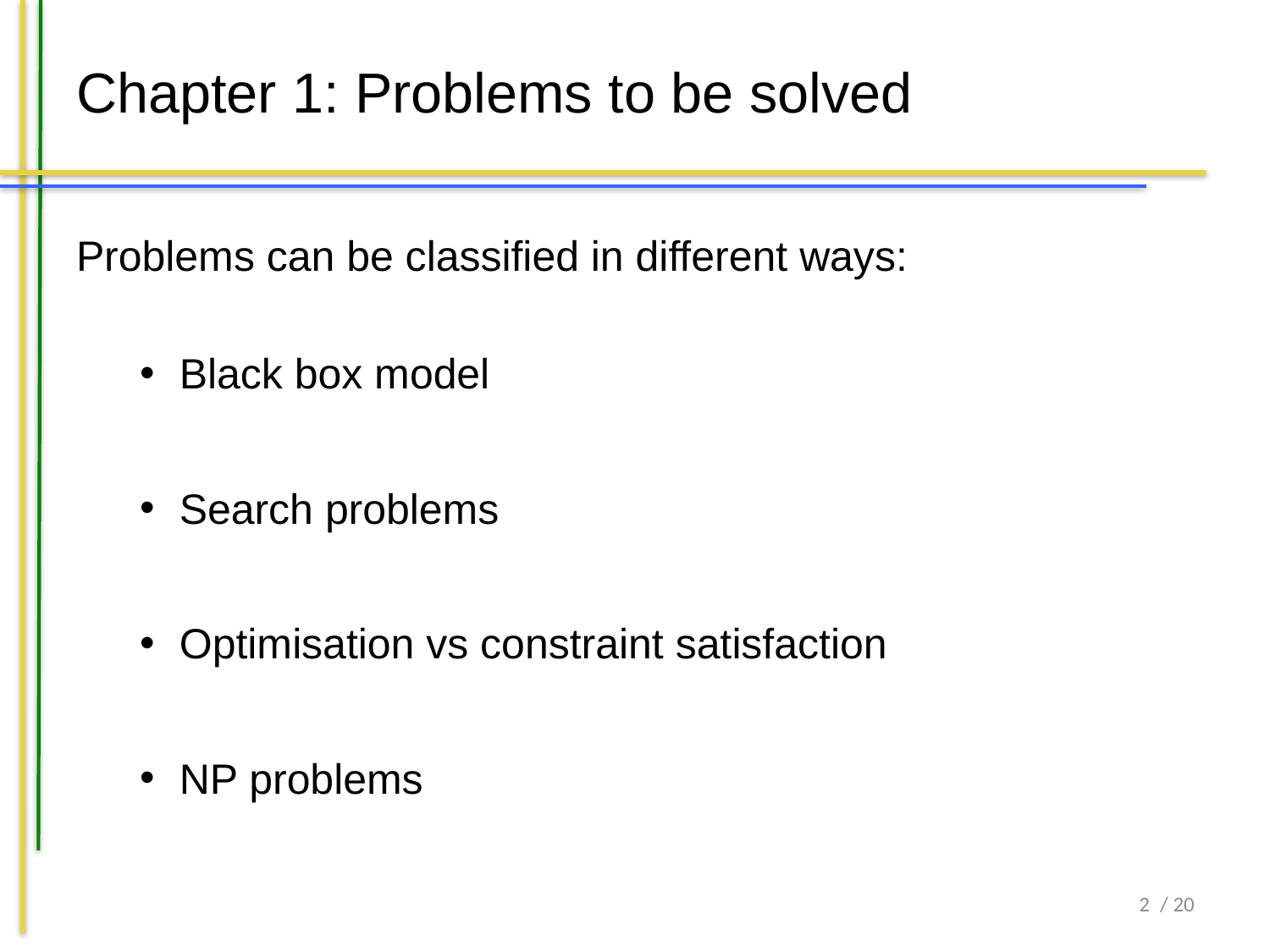

# Chapter 1: Problems to be solved
Problems can be classified in different ways:

Black box model

Search problems

Optimisation vs constraint satisfaction

NP problems

2